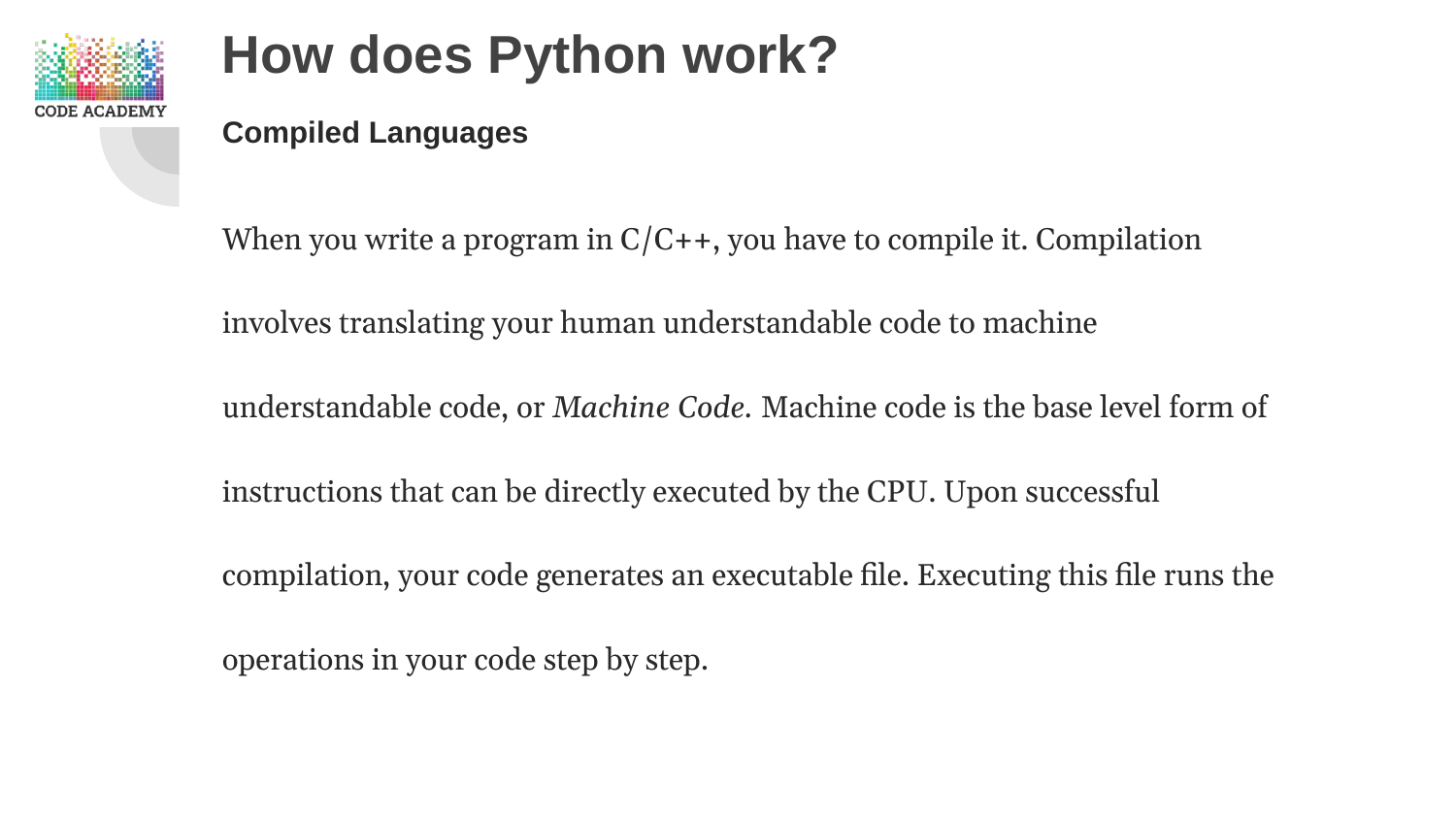

# How does Python work?
Compiled Languages
When you write a program in C/C++, you have to compile it. Compilation involves translating your human understandable code to machine understandable code, or Machine Code. Machine code is the base level form of instructions that can be directly executed by the CPU. Upon successful compilation, your code generates an executable file. Executing this file runs the operations in your code step by step.